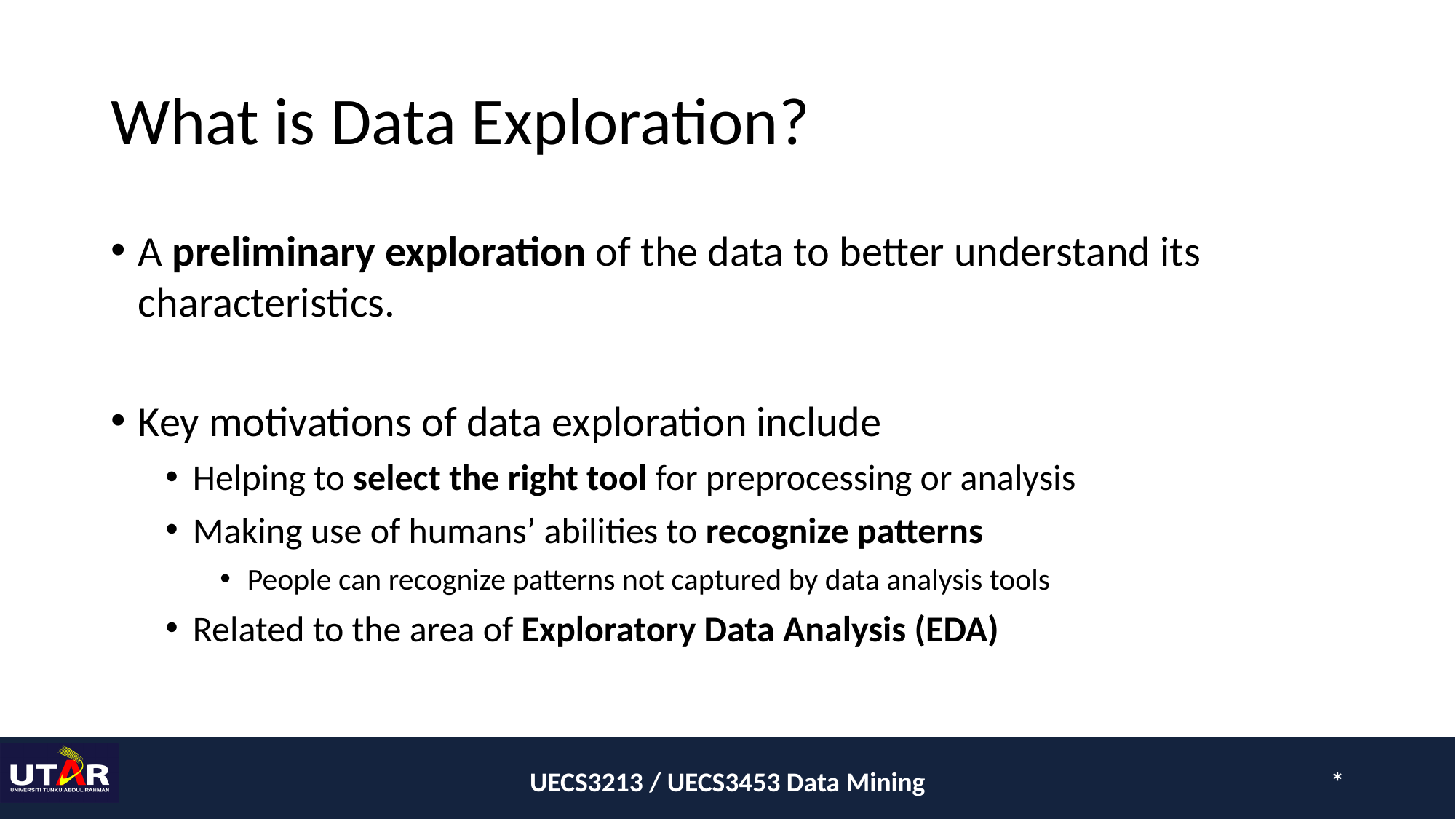

# What is Data Exploration?
A preliminary exploration of the data to better understand its characteristics.

Key motivations of data exploration include
Helping to select the right tool for preprocessing or analysis
Making use of humans’ abilities to recognize patterns
People can recognize patterns not captured by data analysis tools
Related to the area of Exploratory Data Analysis (EDA)

UECS3213 / UECS3453 Data Mining
*